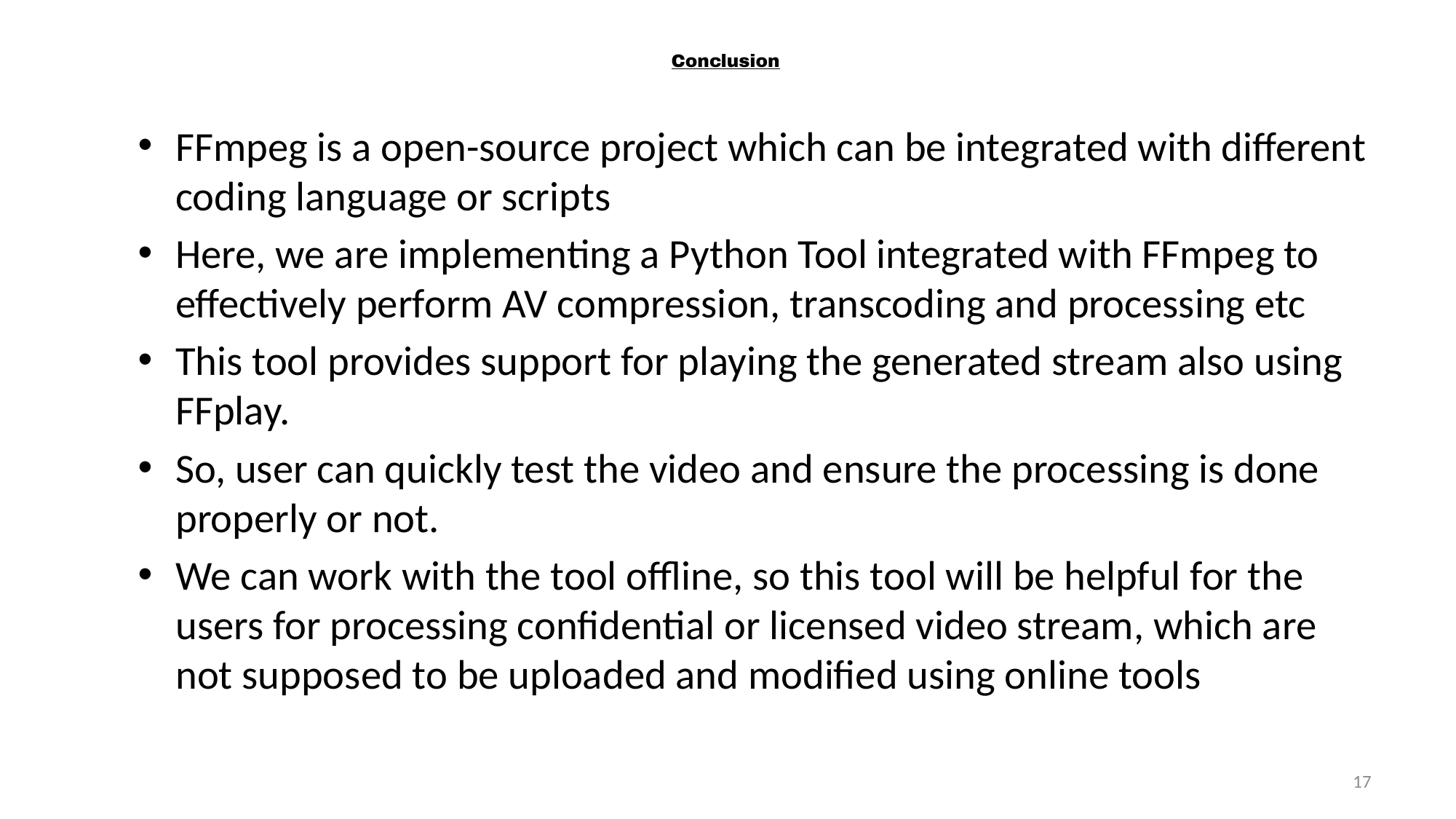

# Conclusion
FFmpeg is a open-source project which can be integrated with different coding language or scripts
Here, we are implementing a Python Tool integrated with FFmpeg to effectively perform AV compression, transcoding and processing etc
This tool provides support for playing the generated stream also using FFplay.
So, user can quickly test the video and ensure the processing is done properly or not.
We can work with the tool offline, so this tool will be helpful for the users for processing confidential or licensed video stream, which are not supposed to be uploaded and modified using online tools
17